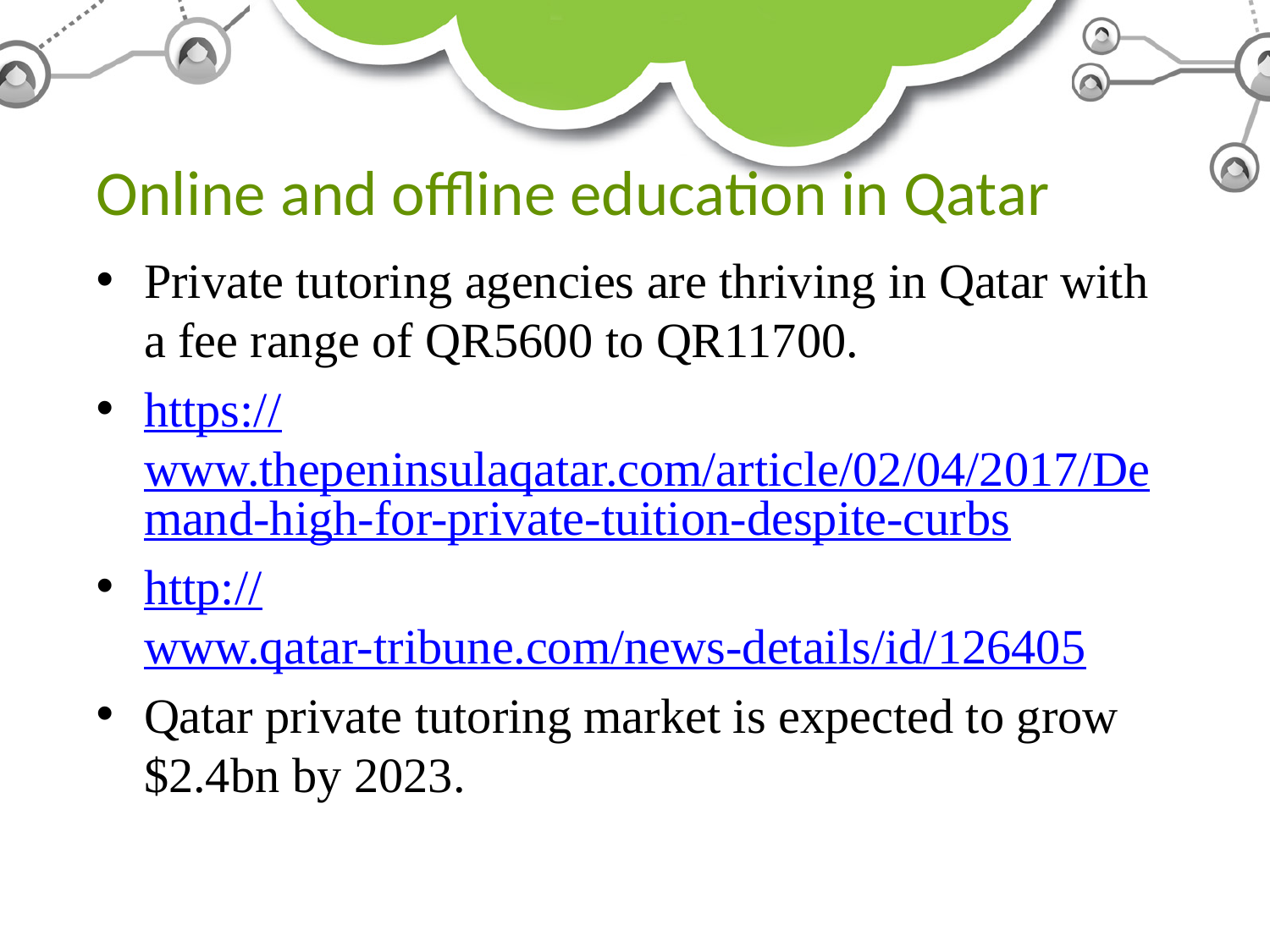

# Online and offline education in Qatar
Private tutoring agencies are thriving in Qatar with a fee range of QR5600 to QR11700.
https://www.thepeninsulaqatar.com/article/02/04/2017/Demand-high-for-private-tuition-despite-curbs
http://www.qatar-tribune.com/news-details/id/126405
Qatar private tutoring market is expected to grow $2.4bn by 2023.